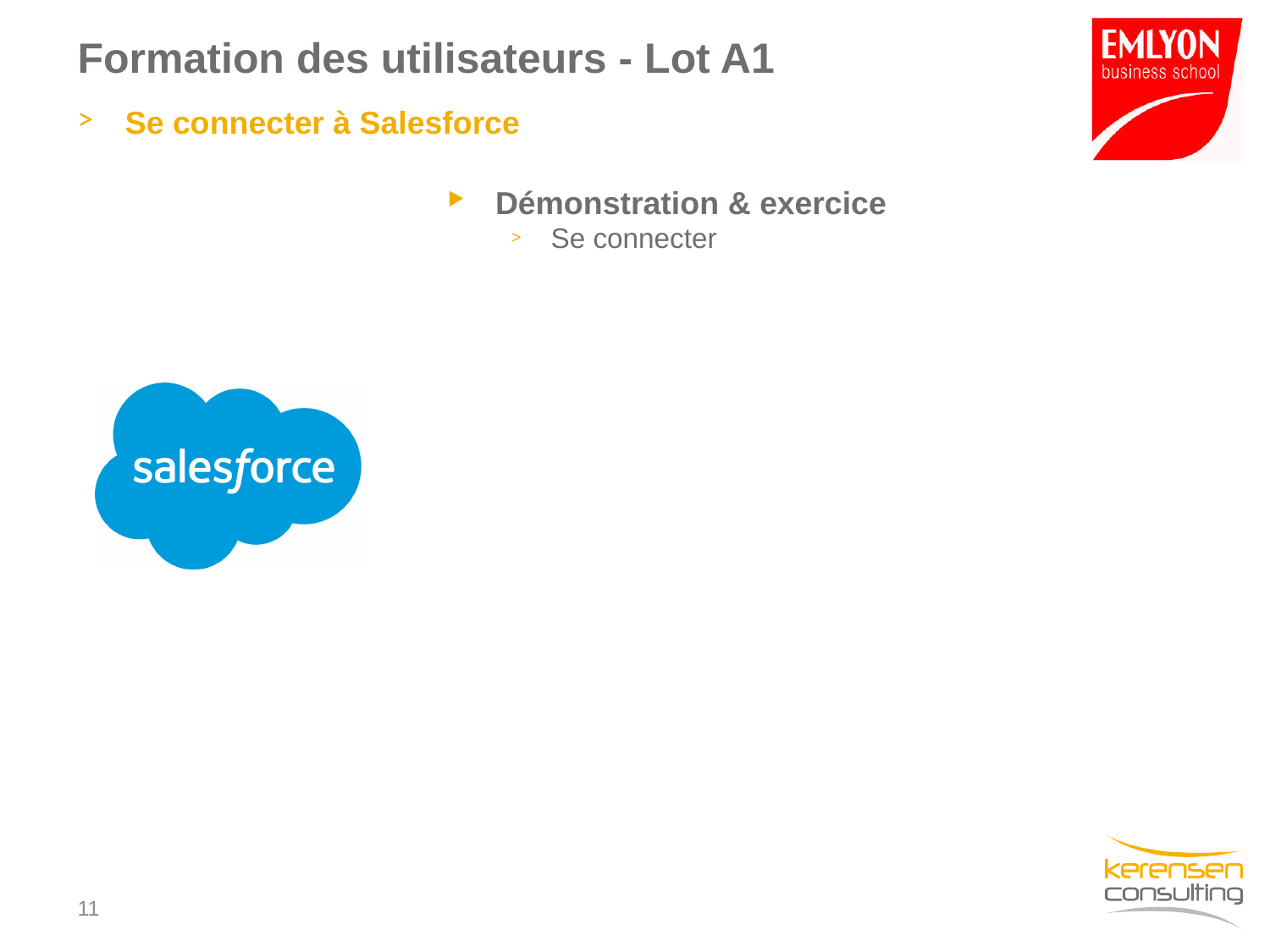

# Formation des utilisateurs - Lot A1
Se connecter à Salesforce
Démonstration & exercice
Se connecter
11